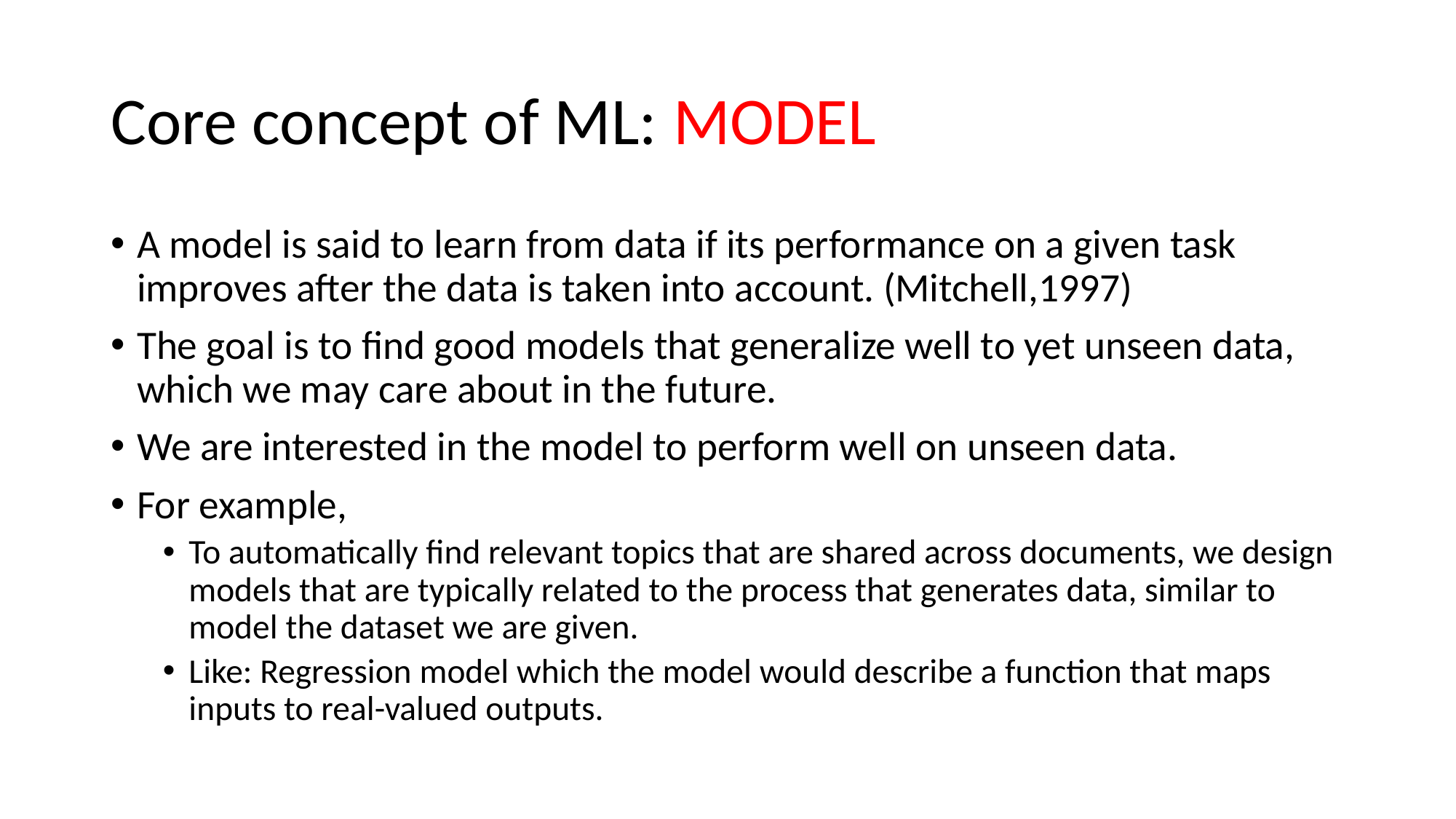

# Core concept of ML: MODEL
A model is said to learn from data if its performance on a given task improves after the data is taken into account. (Mitchell,1997)
The goal is to ﬁnd good models that generalize well to yet unseen data, which we may care about in the future.
We are interested in the model to perform well on unseen data.
For example,
To automatically ﬁnd relevant topics that are shared across documents, we design models that are typically related to the process that generates data, similar to model the dataset we are given.
Like: Regression model which the model would describe a function that maps inputs to real-valued outputs.